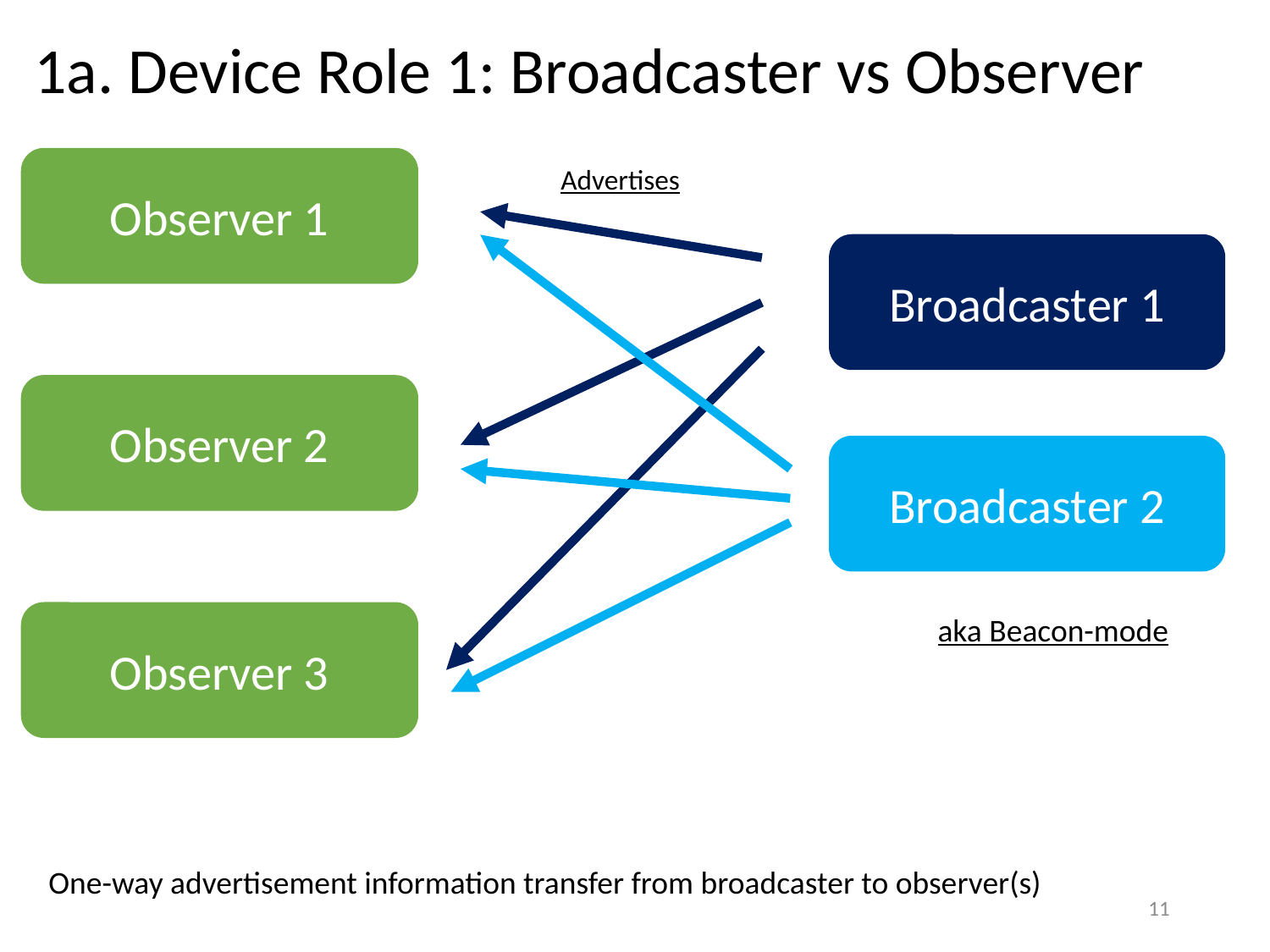

# 1a. Device Role 1: Broadcaster vs Observer
Observer 1
Advertises
Broadcaster 1
Observer 2
Broadcaster 2
Observer 3
aka Beacon-mode
One-way advertisement information transfer from broadcaster to observer(s)
11